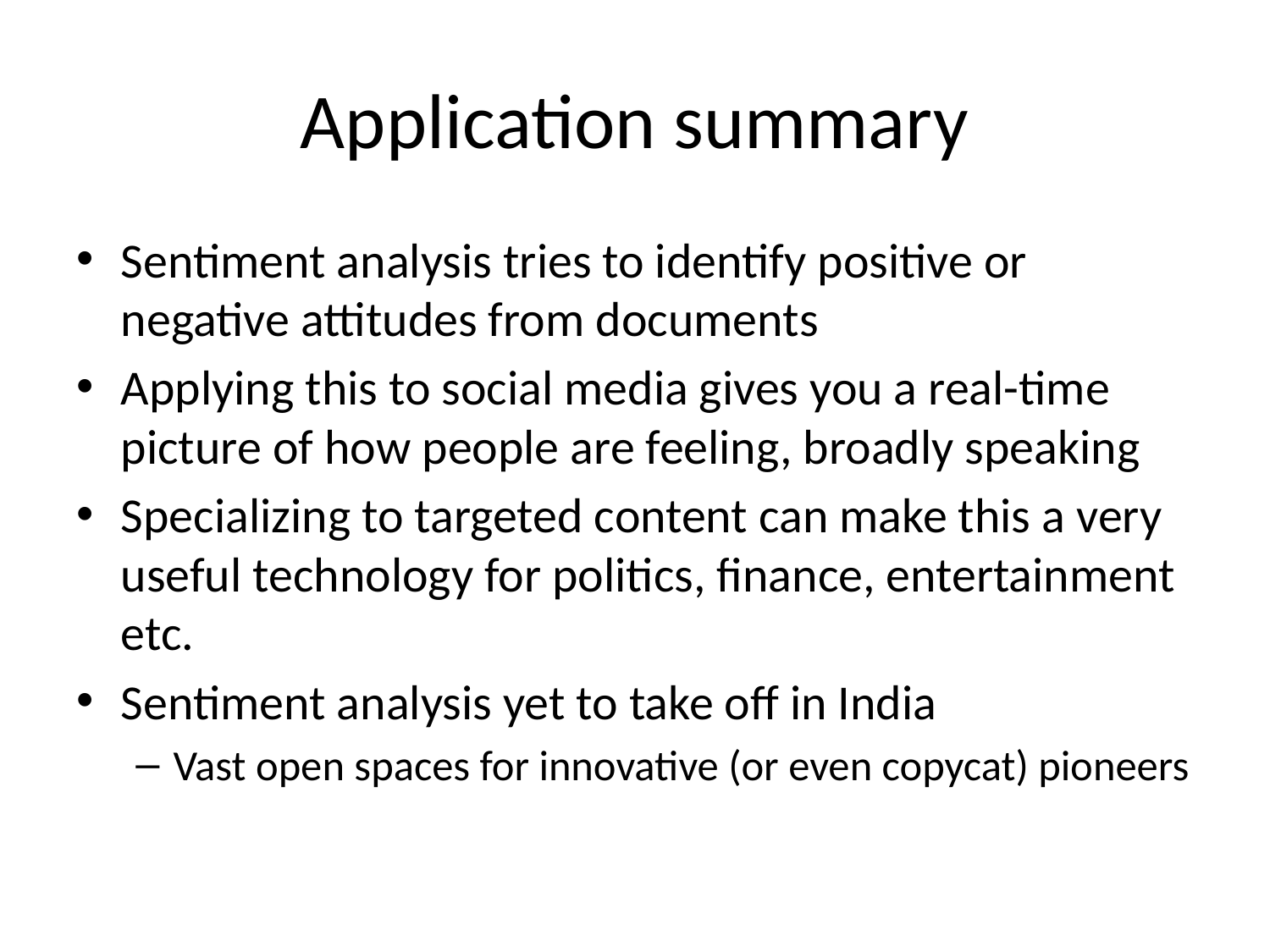

# Application summary
Sentiment analysis tries to identify positive or negative attitudes from documents
Applying this to social media gives you a real-time picture of how people are feeling, broadly speaking
Specializing to targeted content can make this a very useful technology for politics, finance, entertainment etc.
Sentiment analysis yet to take off in India
Vast open spaces for innovative (or even copycat) pioneers